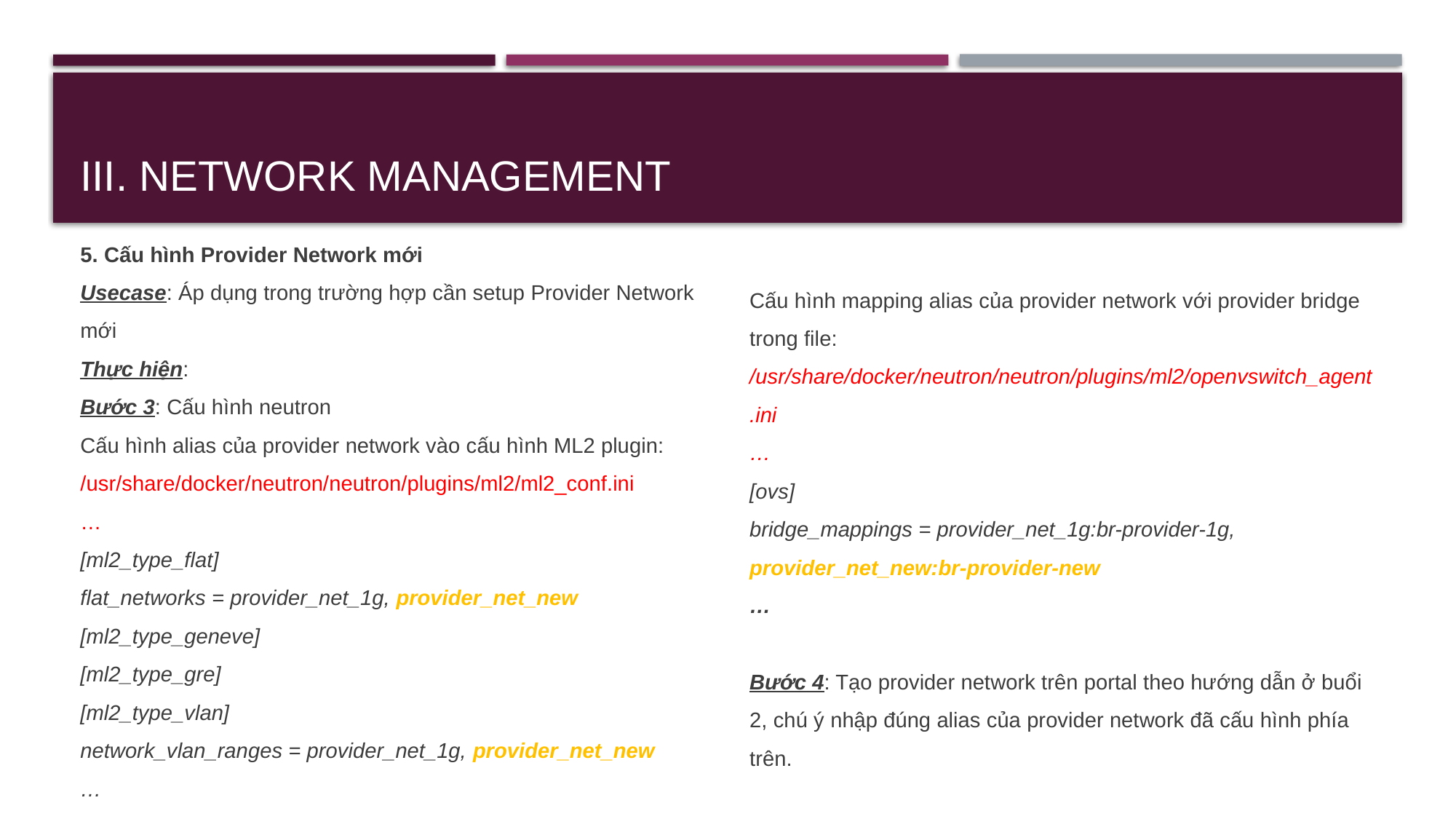

# III. Network management

5. Cấu hình Provider Network mới
Usecase: Áp dụng trong trường hợp cần setup Provider Network mới
Thực hiện:
Bước 3: Cấu hình neutron
Cấu hình alias của provider network vào cấu hình ML2 plugin: /usr/share/docker/neutron/neutron/plugins/ml2/ml2_conf.ini
…
[ml2_type_flat]
flat_networks = provider_net_1g, provider_net_new
[ml2_type_geneve]
[ml2_type_gre]
[ml2_type_vlan]
network_vlan_ranges = provider_net_1g, provider_net_new
…

Cấu hình mapping alias của provider network với provider bridge trong file: /usr/share/docker/neutron/neutron/plugins/ml2/openvswitch_agent.ini
…
[ovs]
bridge_mappings = provider_net_1g:br-provider-1g, provider_net_new:br-provider-new
…

Bước 4: Tạo provider network trên portal theo hướng dẫn ở buổi 2, chú ý nhập đúng alias của provider network đã cấu hình phía trên.